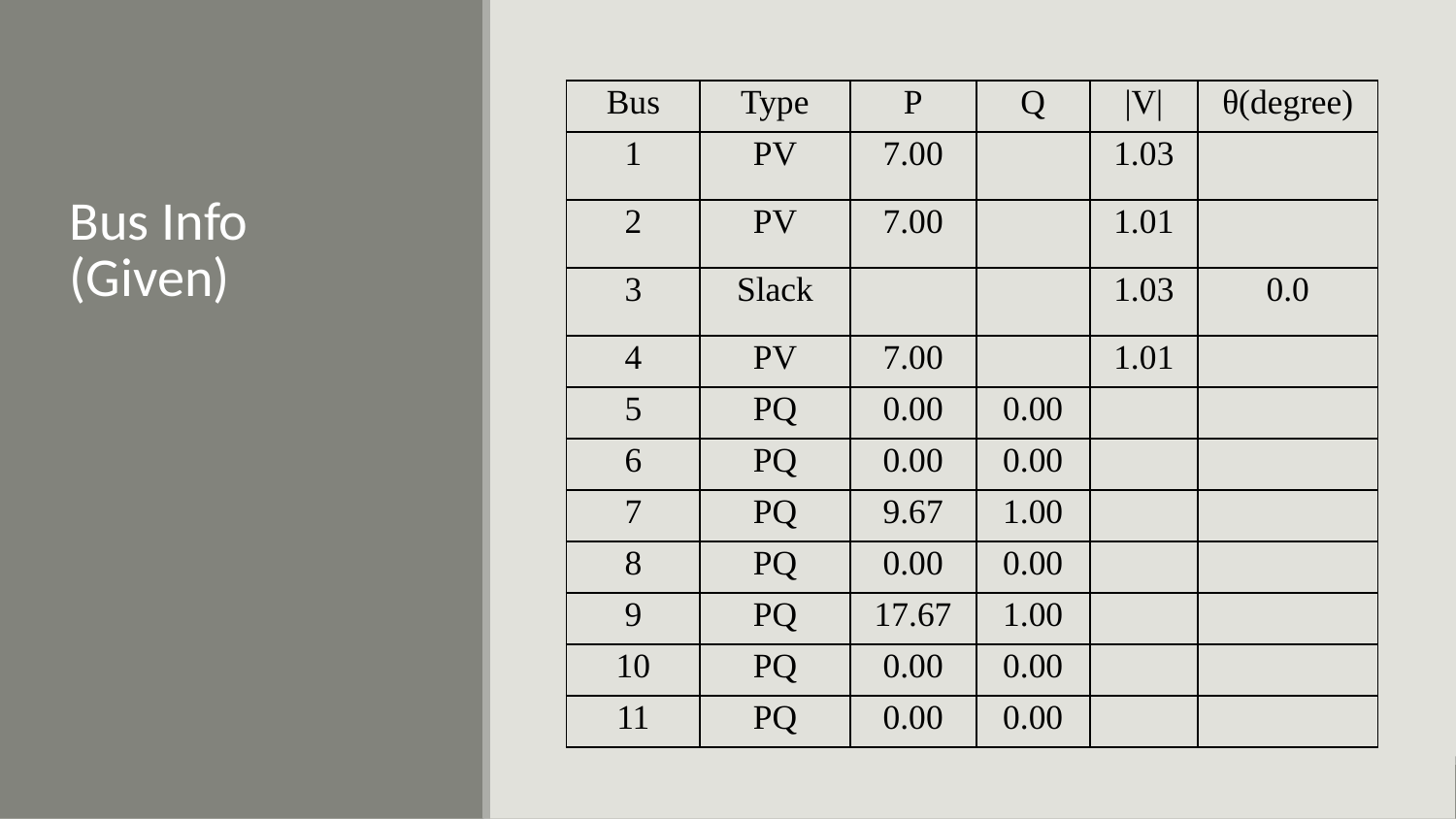

# Bus Info (Given)
| Bus | Type | P | Q | |V| | θ(degree) |
| --- | --- | --- | --- | --- | --- |
| 1 | PV | 7.00 |  | 1.03 |  |
| 2 | PV | 7.00 |  | 1.01 |  |
| 3 | Slack |  |  | 1.03 | 0.0 |
| 4 | PV | 7.00 |  | 1.01 |  |
| 5 | PQ | 0.00 | 0.00 |  |  |
| 6 | PQ | 0.00 | 0.00 |  |  |
| 7 | PQ | 9.67 | 1.00 |  |  |
| 8 | PQ | 0.00 | 0.00 |  |  |
| 9 | PQ | 17.67 | 1.00 |  |  |
| 10 | PQ | 0.00 | 0.00 |  |  |
| 11 | PQ | 0.00 | 0.00 |  |  |